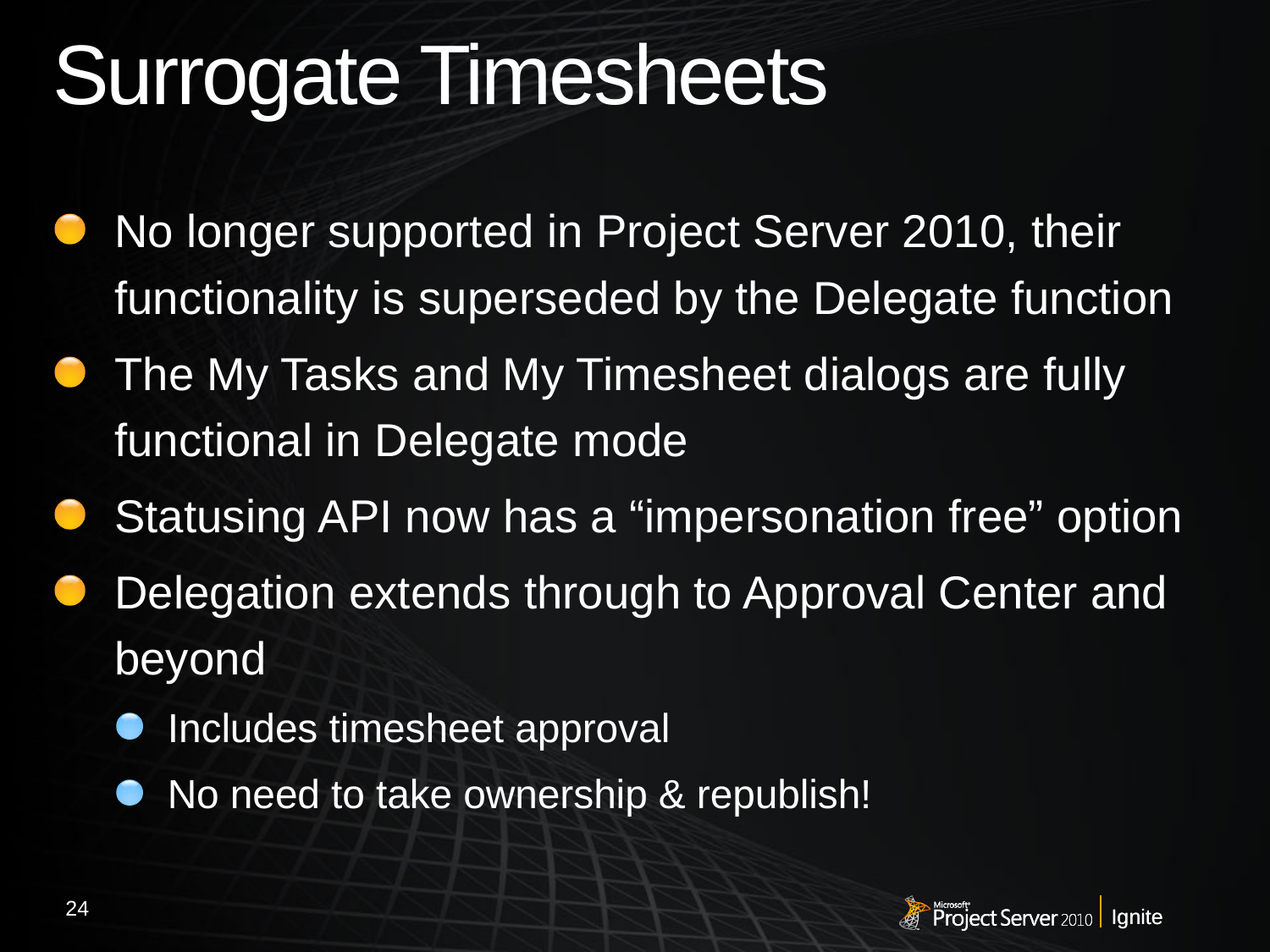

# Surrogate Timesheets
No longer supported in Project Server 2010, their functionality is superseded by the Delegate function
The My Tasks and My Timesheet dialogs are fully functional in Delegate mode
Statusing API now has a “impersonation free” option
Delegation extends through to Approval Center and beyond
Includes timesheet approval
No need to take ownership & republish!
24